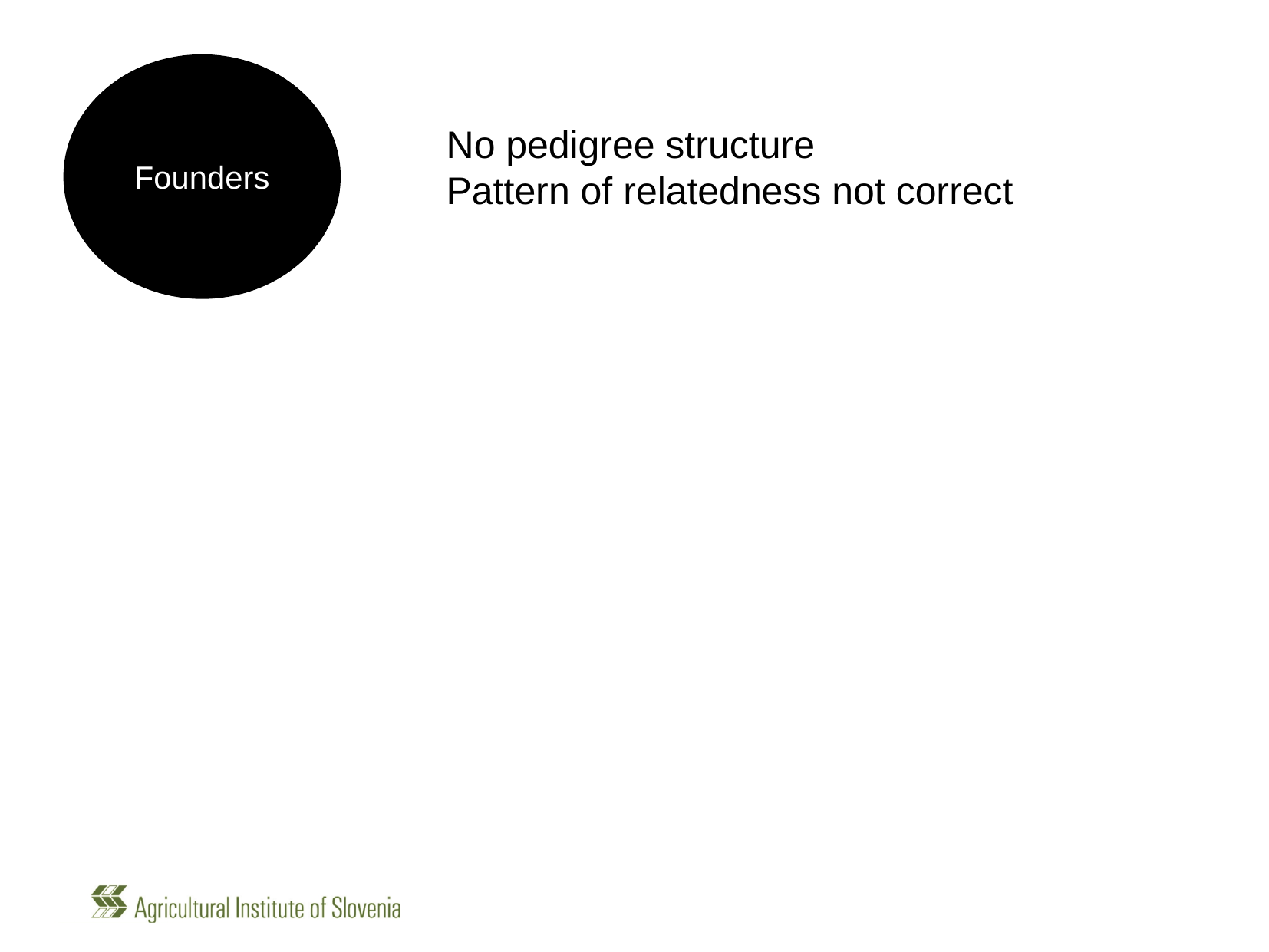

Founders

No pedigree structure
Pattern of relatedness not correct